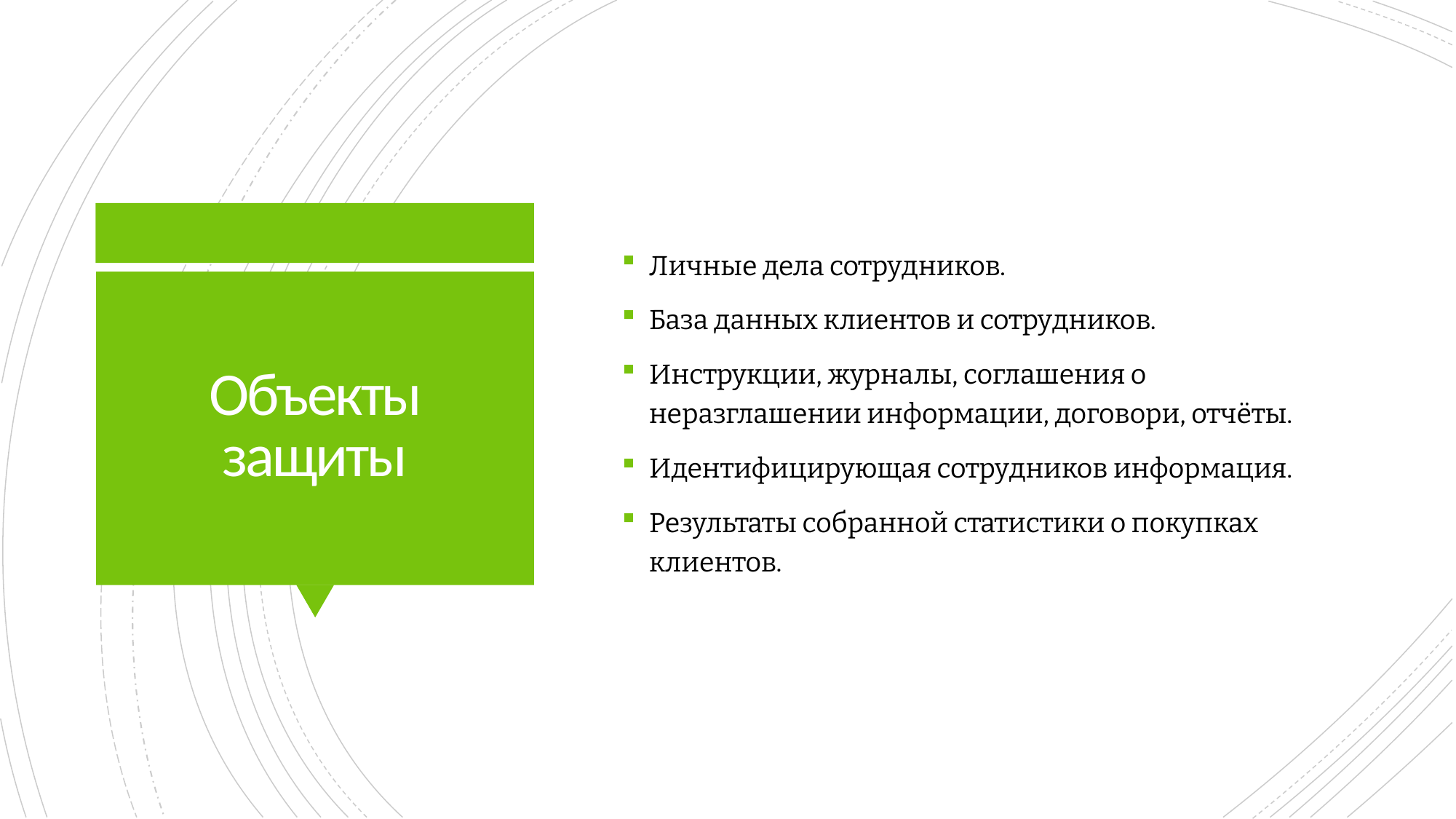

Личные дела сотрудников.
База данных клиентов и сотрудников.
Инструкции, журналы, соглашения о неразглашении информации, договори, отчёты.
Идентифицирующая сотрудников информация.
Результаты собранной статистики о покупках клиентов.
# Объекты защиты